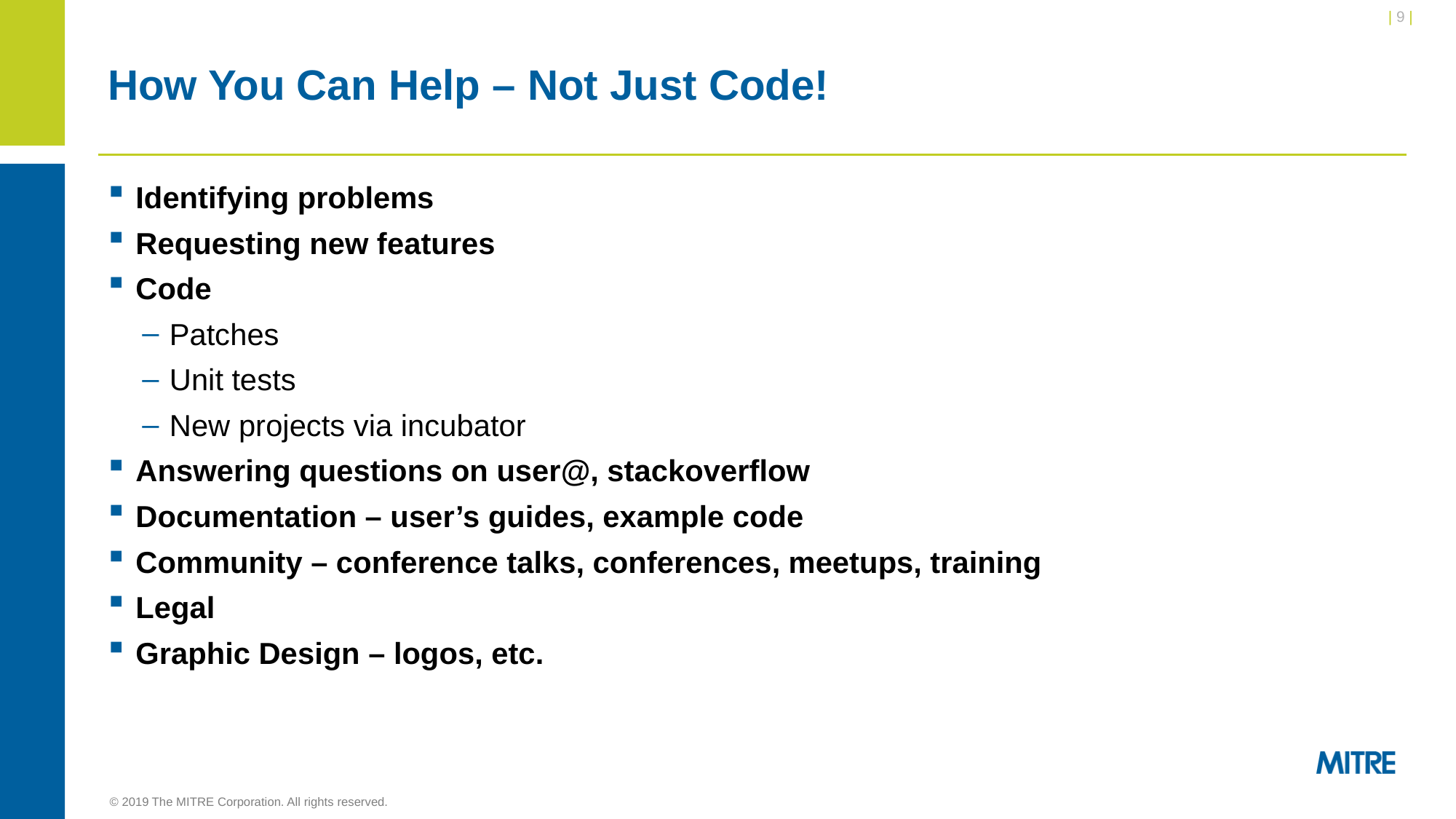

| 9 |
# How You Can Help – Not Just Code!
Identifying problems
Requesting new features
Code
Patches
Unit tests
New projects via incubator
Answering questions on user@, stackoverflow
Documentation – user’s guides, example code
Community – conference talks, conferences, meetups, training
Legal
Graphic Design – logos, etc.

© 2019 The MITRE Corporation. All rights reserved.